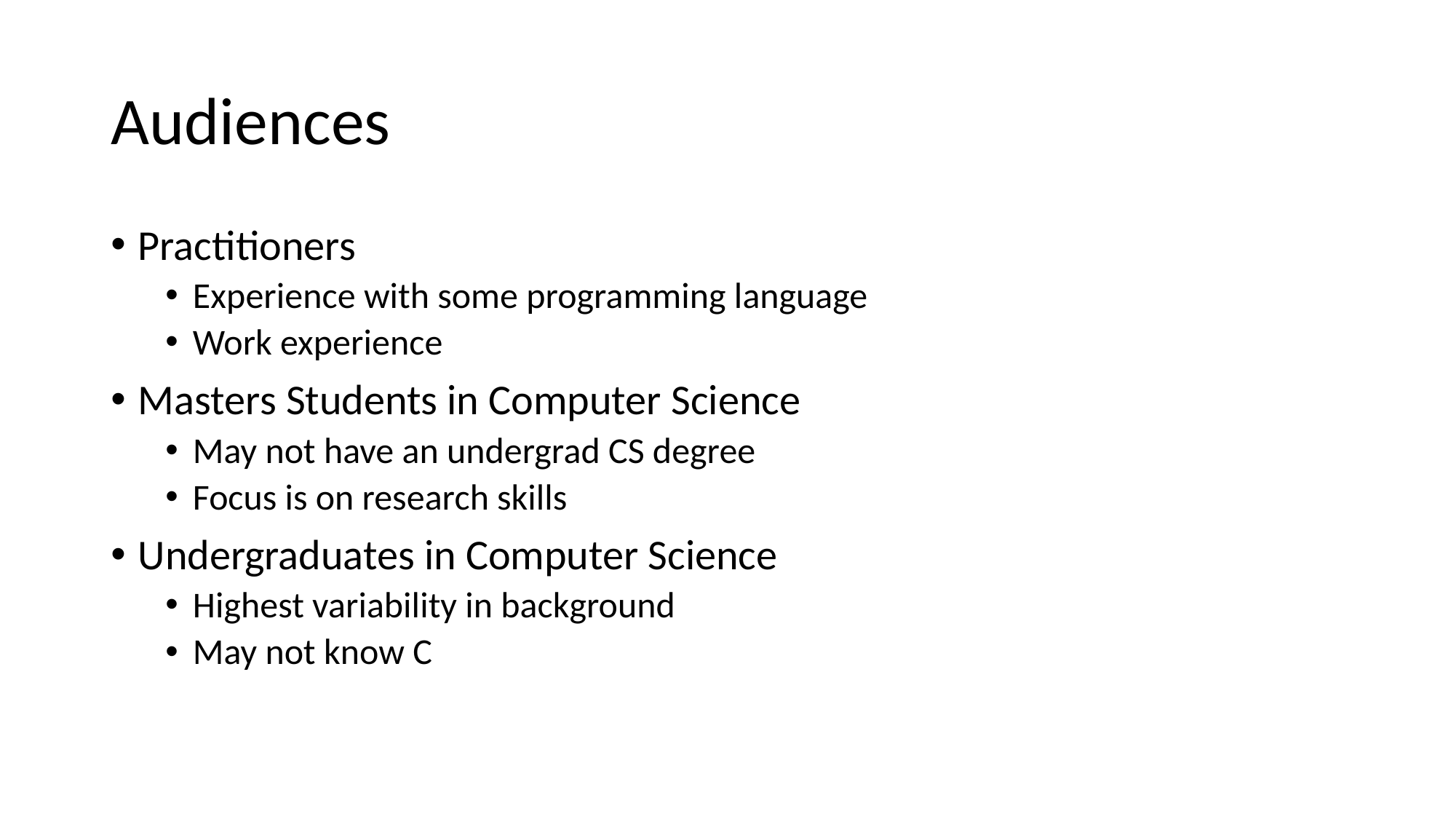

# Audiences
Practitioners
Experience with some programming language
Work experience
Masters Students in Computer Science
May not have an undergrad CS degree
Focus is on research skills
Undergraduates in Computer Science
Highest variability in background
May not know C